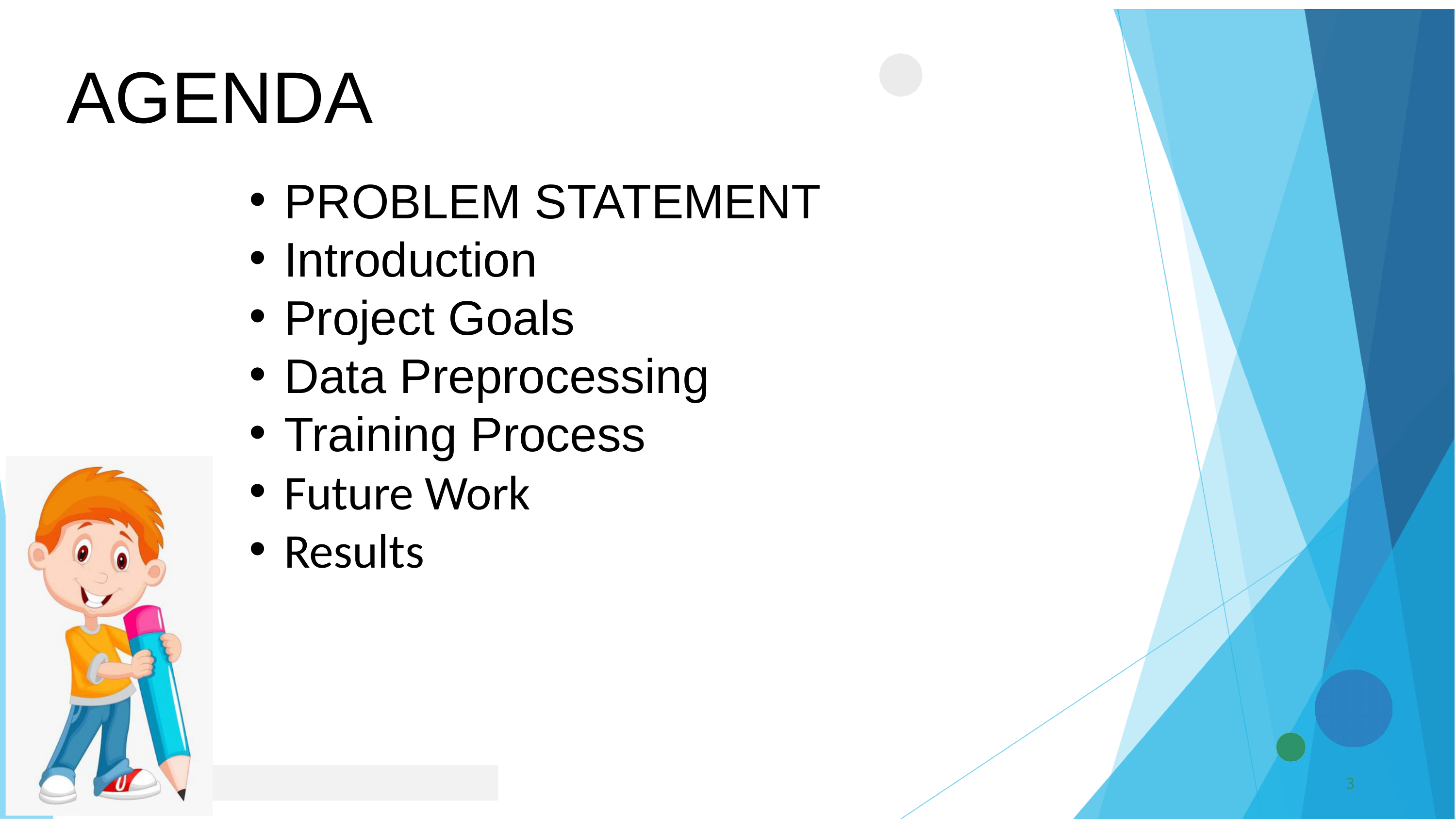

AGENDA

PROBLEM STATEMENT
Introduction
Project Goals
Data Preprocessing
Training Process
Future Work
Results

3
3/21/2024  Annual Review